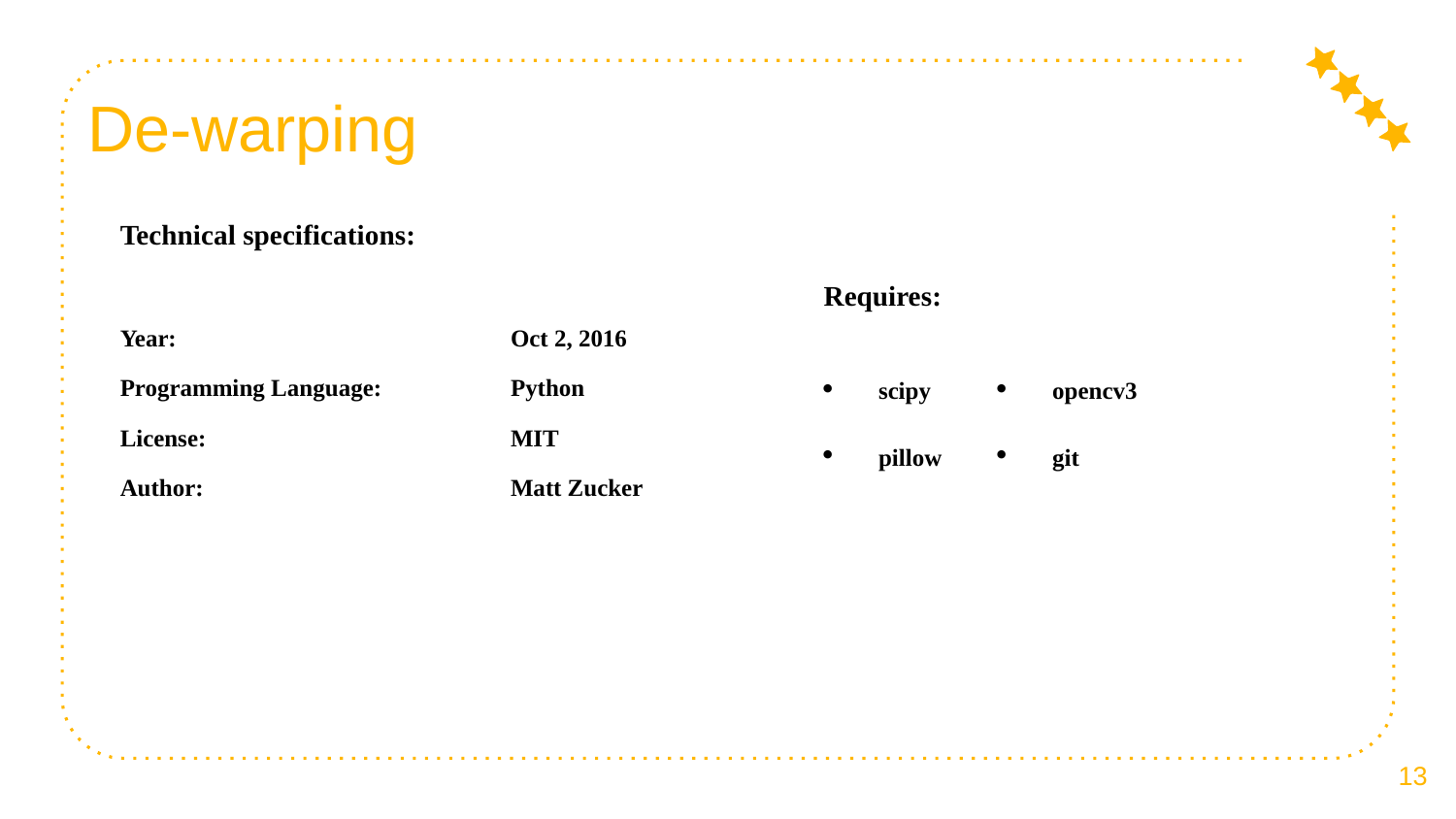

De-warping

| Technical specifications: |  |
| --- | --- |
| Year: | Oct 2, 2016 |
| Programming Language: | Python |
| License: | MIT |
| Author: | Matt Zucker |
| Requires: |  |
| --- | --- |
| scipy | opencv3 |
| pillow | git |
13